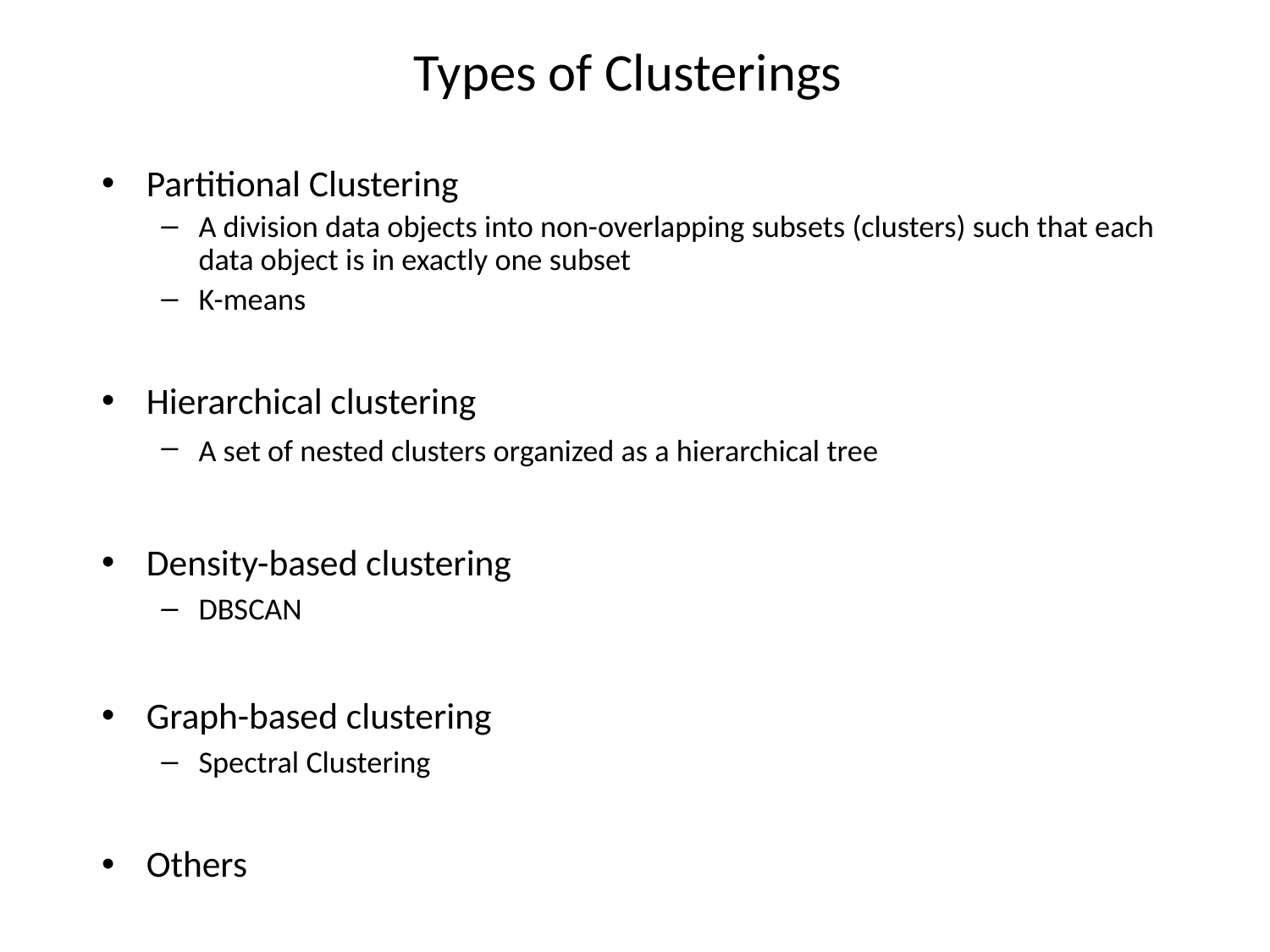

# Types of Clusterings
Partitional Clustering
A division data objects into non-overlapping subsets (clusters) such that each data object is in exactly one subset
K-means

Hierarchical clustering
A set of nested clusters organized as a hierarchical tree

Density-based clustering
DBSCAN

Graph-based clustering
Spectral Clustering

Others